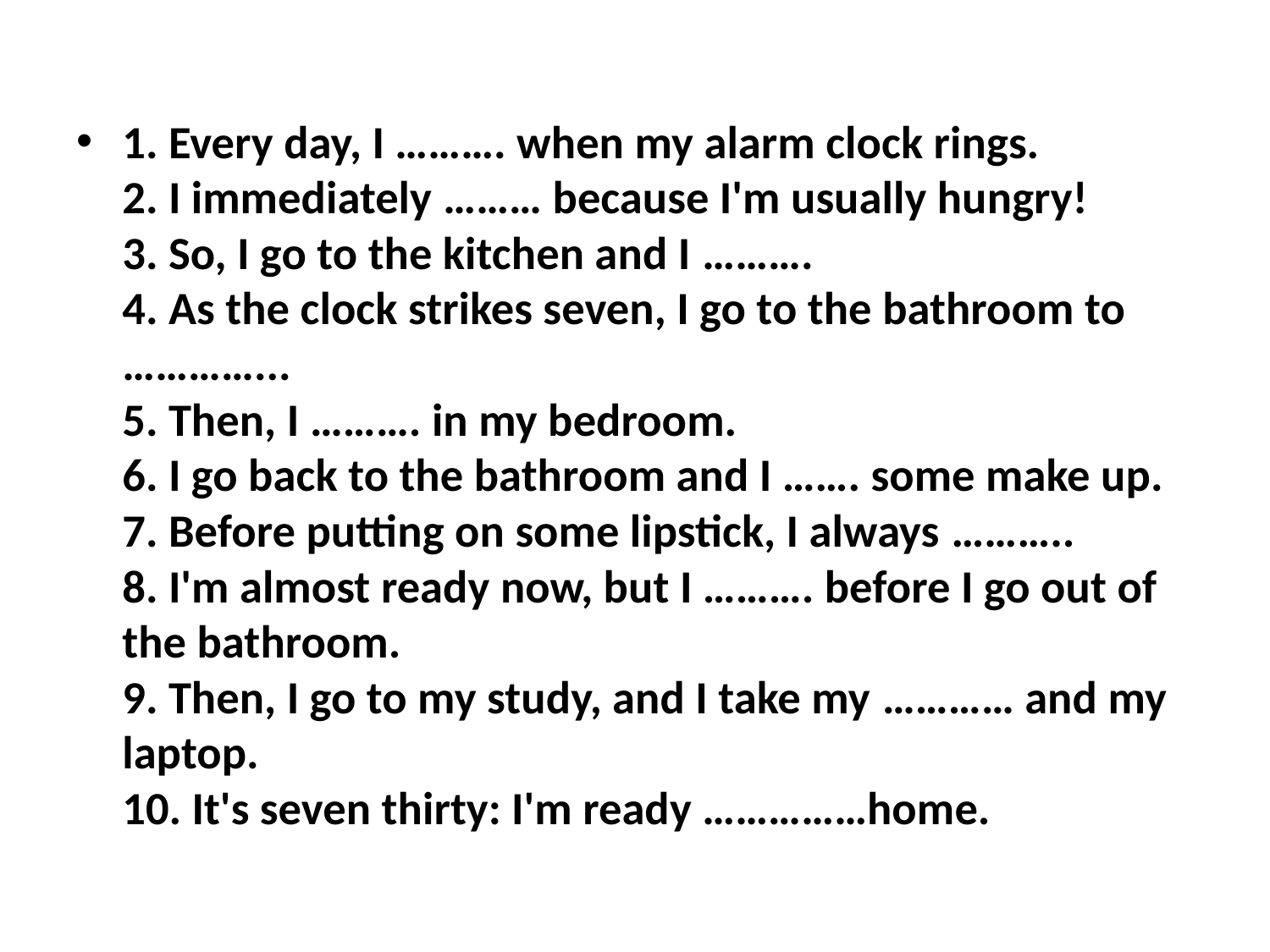

1. Every day, I ………. when my alarm clock rings. 
2. I immediately ……… because I'm usually hungry! 
3. So, I go to the kitchen and I ………. 
4. As the clock strikes seven, I go to the bathroom to …………... 
5. Then, I ………. in my bedroom. 
6. I go back to the bathroom and I ……. some make up. 
7. Before putting on some lipstick, I always ……….. 
8. I'm almost ready now, but I ………. before I go out of the bathroom. 
9. Then, I go to my study, and I take my ………… and my laptop. 
10. It's seven thirty: I'm ready ……………home.